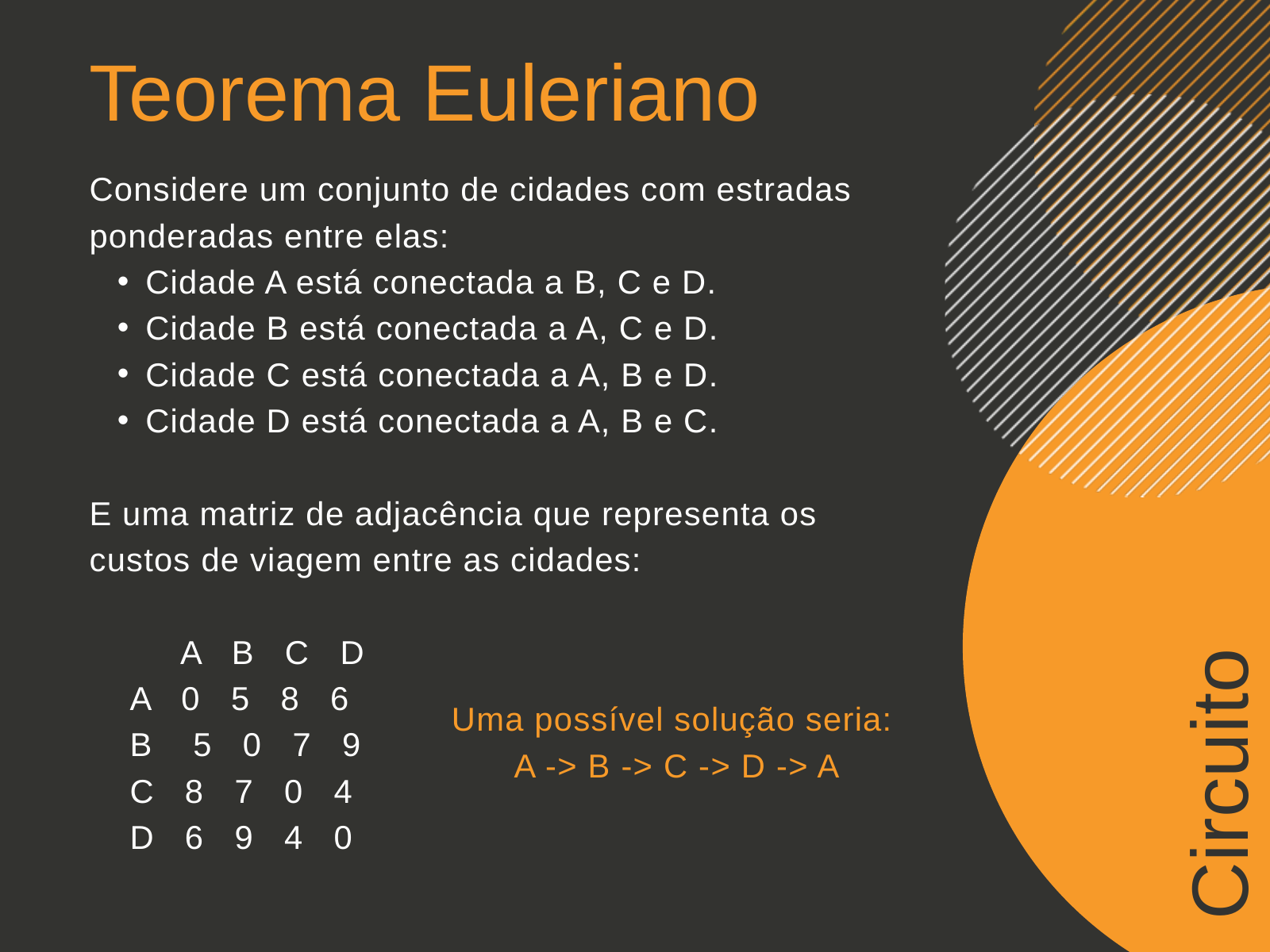

Teorema Euleriano

Considere um conjunto de cidades com estradas ponderadas entre elas:
Cidade A está conectada a B, C e D.
Cidade B está conectada a A, C e D.
Cidade C está conectada a A, B e D.
Cidade D está conectada a A, B e C.

E uma matriz de adjacência que representa os custos de viagem entre as cidades:

         A   B   C   D
    A   0   5   8   6
    B    5   0   7   9
    C   8   7   0   4
    D   6   9   4   0

Uma possível solução seria:
 A -> B -> C -> D -> A
Circuito